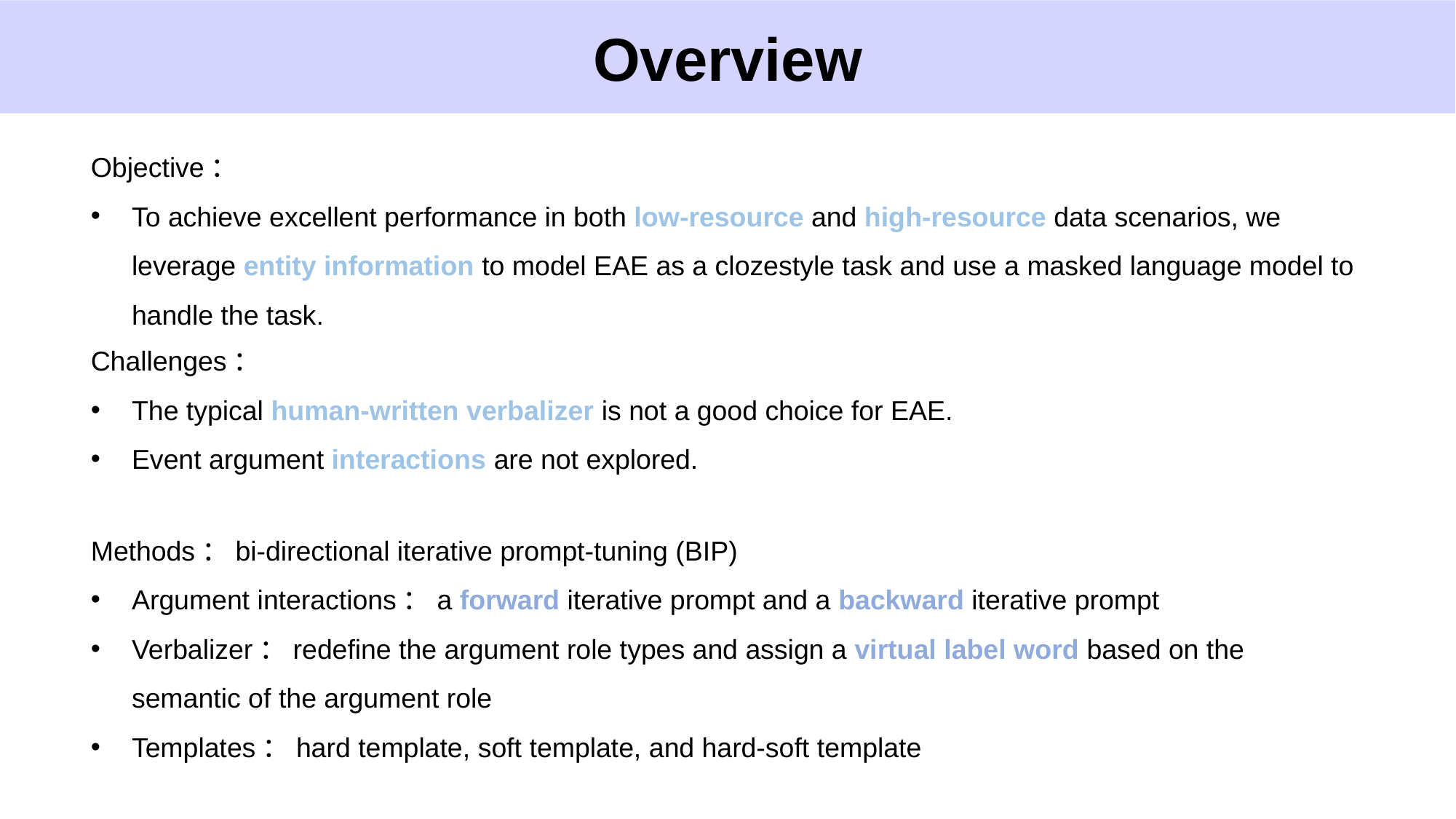

Overview

Objective：
To achieve excellent performance in both low-resource and high-resource data scenarios, we leverage entity information to model EAE as a clozestyle task and use a masked language model to handle the task.

Challenges：
The typical human-written verbalizer is not a good choice for EAE.
Event argument interactions are not explored.
Methods：bi-directional iterative prompt-tuning (BIP)
Argument interactions：a forward iterative prompt and a backward iterative prompt
Verbalizer：redefine the argument role types and assign a virtual label word based on the semantic of the argument role
Templates：hard template, soft template, and hard-soft template